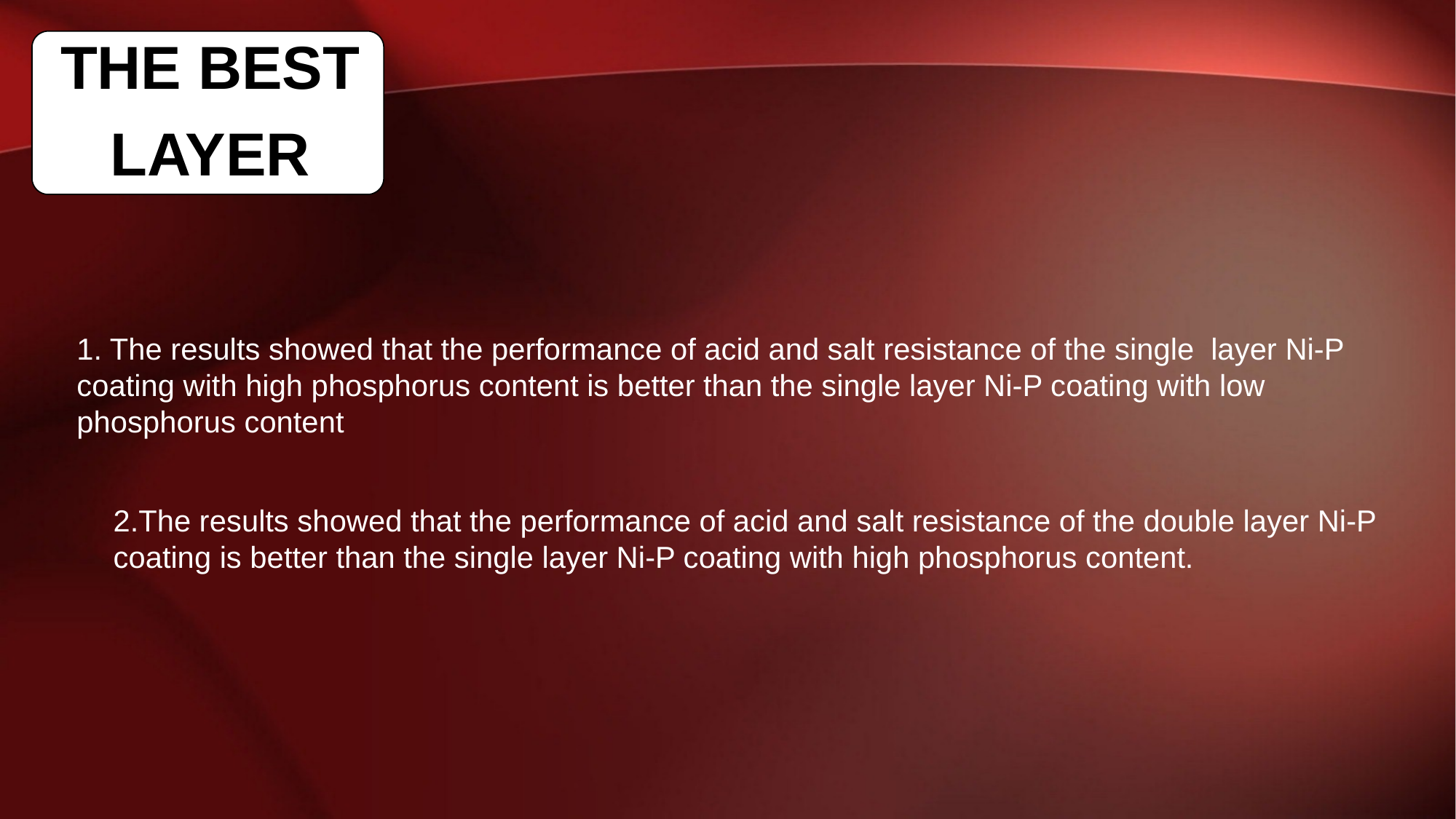

THE BEST
LAYER
1. The results showed that the performance of acid and salt resistance of the single  layer Ni-P coating with high phosphorus content is better than the single layer Ni-P coating with low phosphorus content
2.The results showed that the performance of acid and salt resistance of the double layer Ni-P coating is better than the single layer Ni-P coating with high phosphorus content.